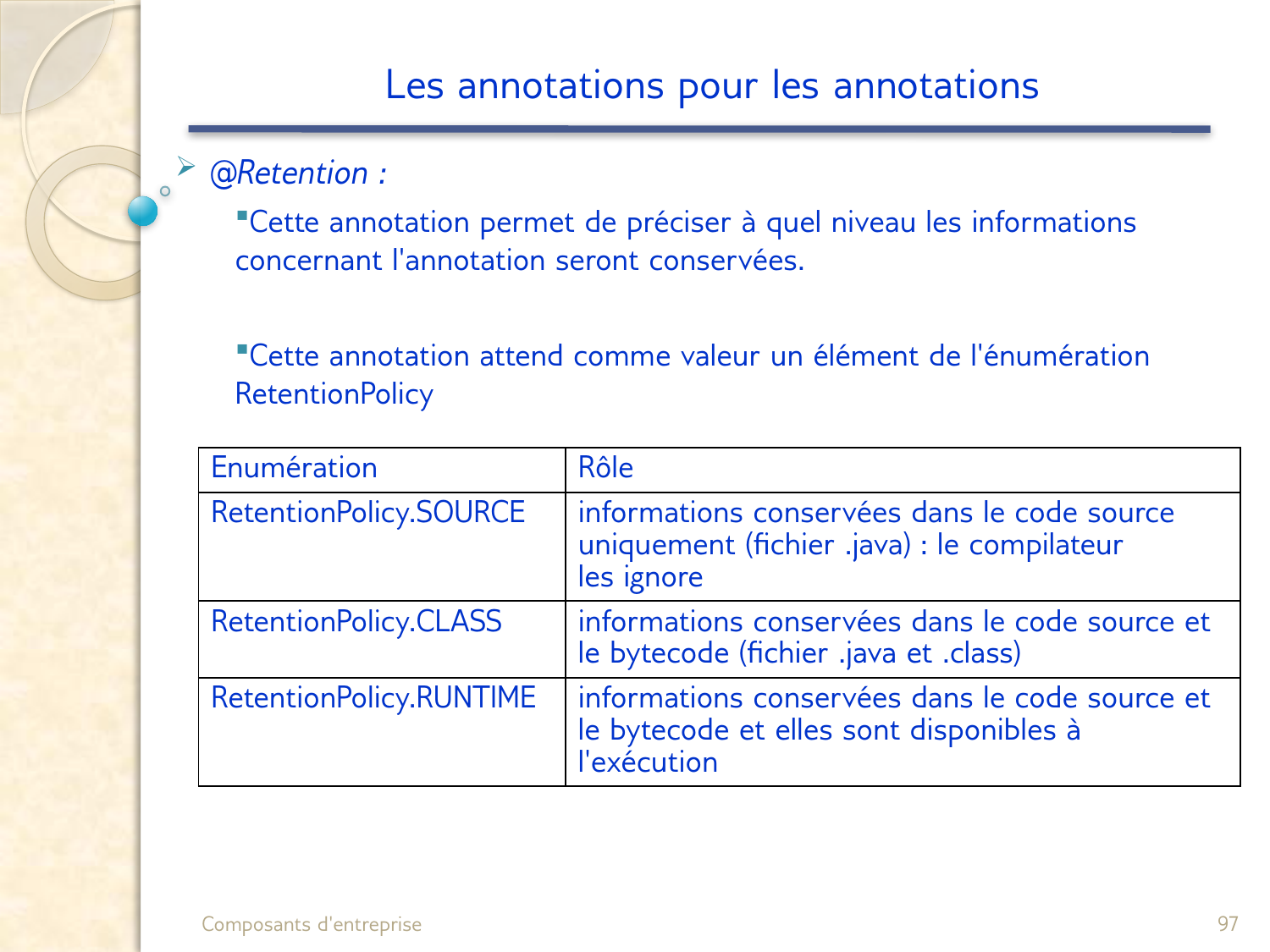

# Les annotations pour les annotations
 @Retention :
Cette annotation permet de préciser à quel niveau les informations concernant l'annotation seront conservées.

Cette annotation attend comme valeur un élément de l'énumération RetentionPolicy

| Enumération | Rôle |
| --- | --- |
| RetentionPolicy.SOURCE | informations conservées dans le code source uniquement (fichier .java) : le compilateur les ignore |
| RetentionPolicy.CLASS | informations conservées dans le code source et le bytecode (fichier .java et .class) |
| RetentionPolicy.RUNTIME | informations conservées dans le code source et le bytecode et elles sont disponibles à l'exécution |
Composants d'entreprise
97